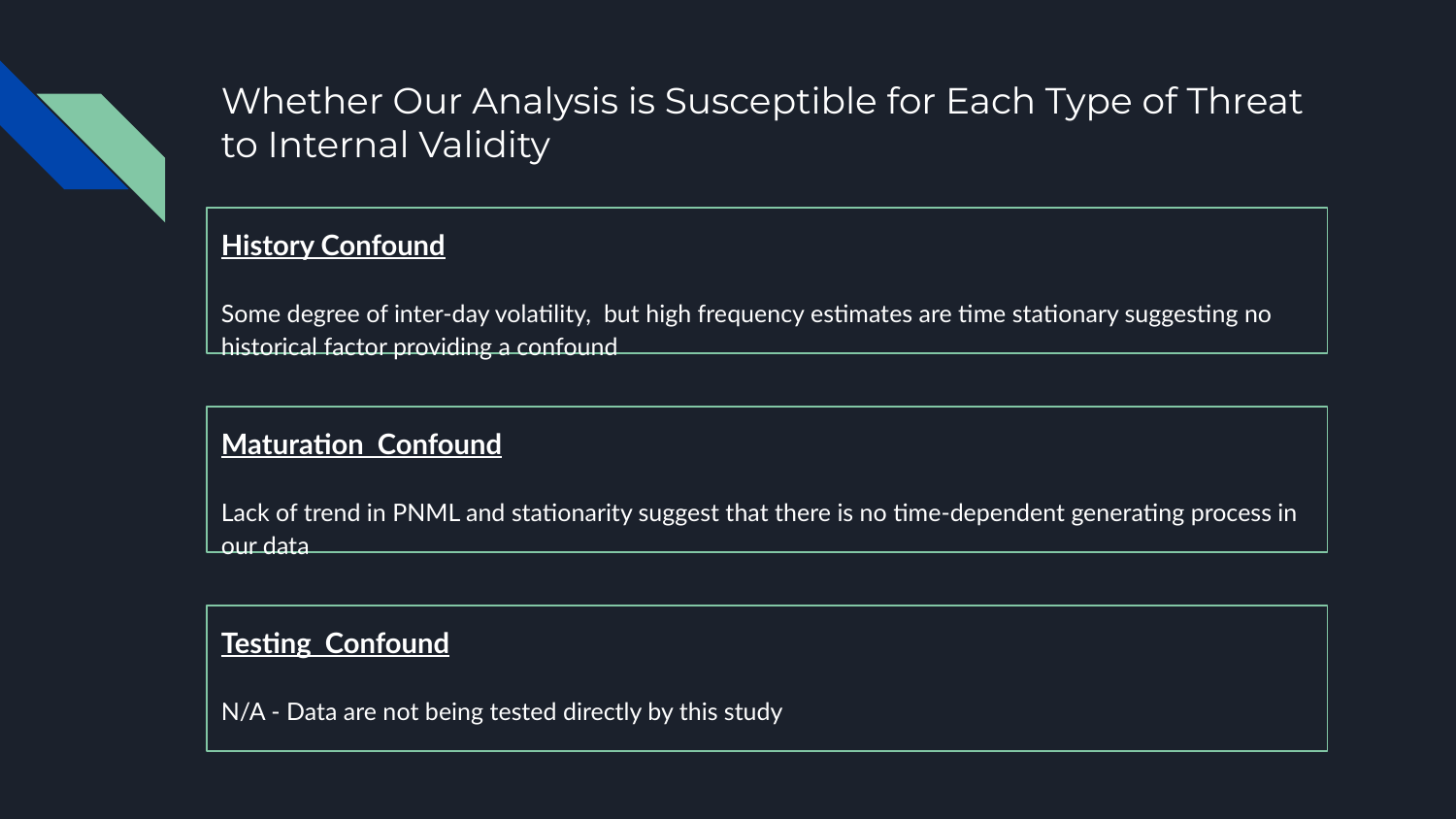

# Whether Our Analysis is Susceptible for Each Type of Threat to Internal Validity
History Confound
Some degree of inter-day volatility,  but high frequency estimates are time stationary suggesting no historical factor providing a confound
Maturation  Confound
Lack of trend in PNML and stationarity suggest that there is no time-dependent generating process in our data
Testing  Confound
N/A - Data are not being tested directly by this study